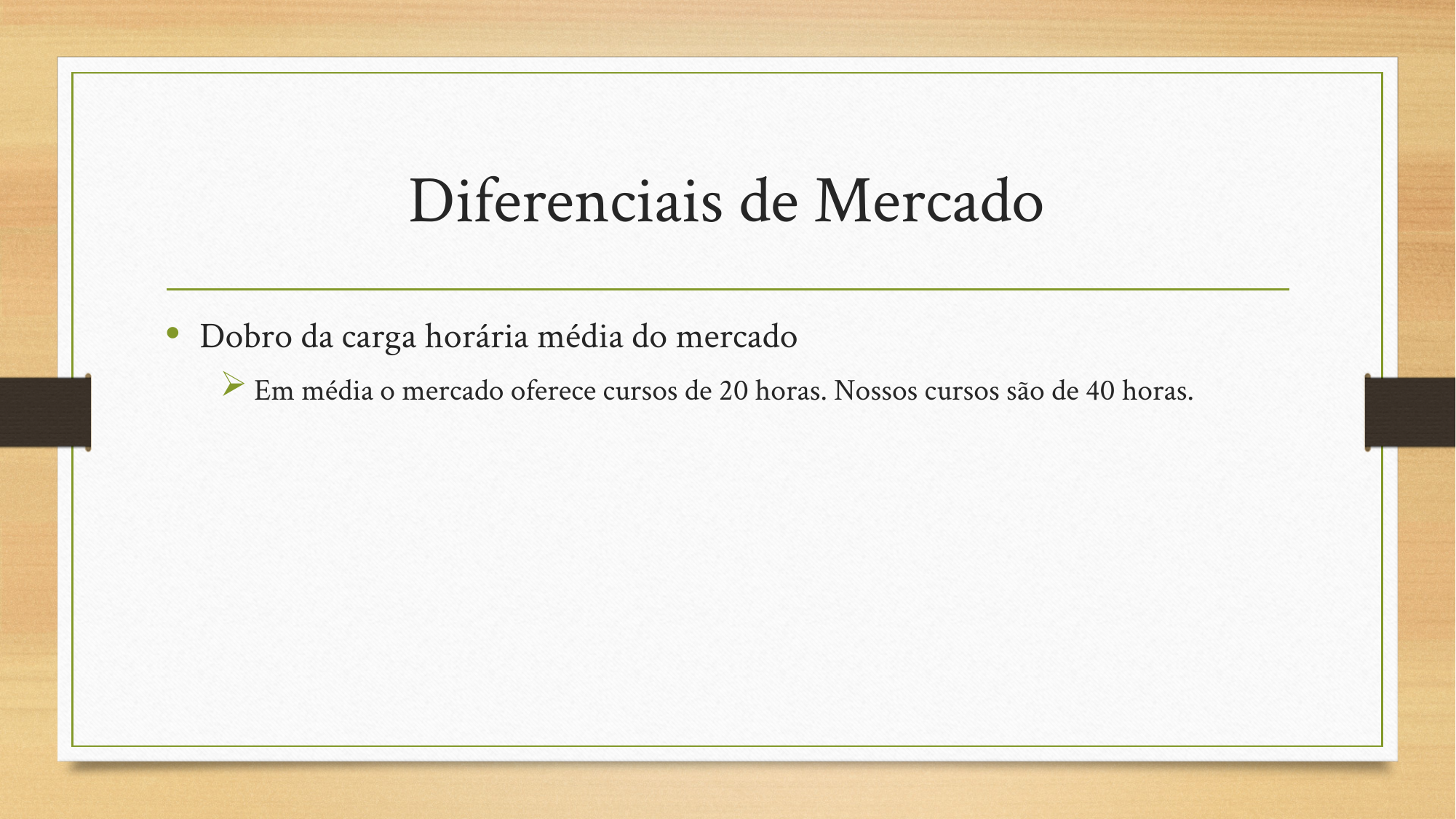

# Diferenciais de Mercado
Dobro da carga horária média do mercado
Em média o mercado oferece cursos de 20 horas. Nossos cursos são de 40 horas.